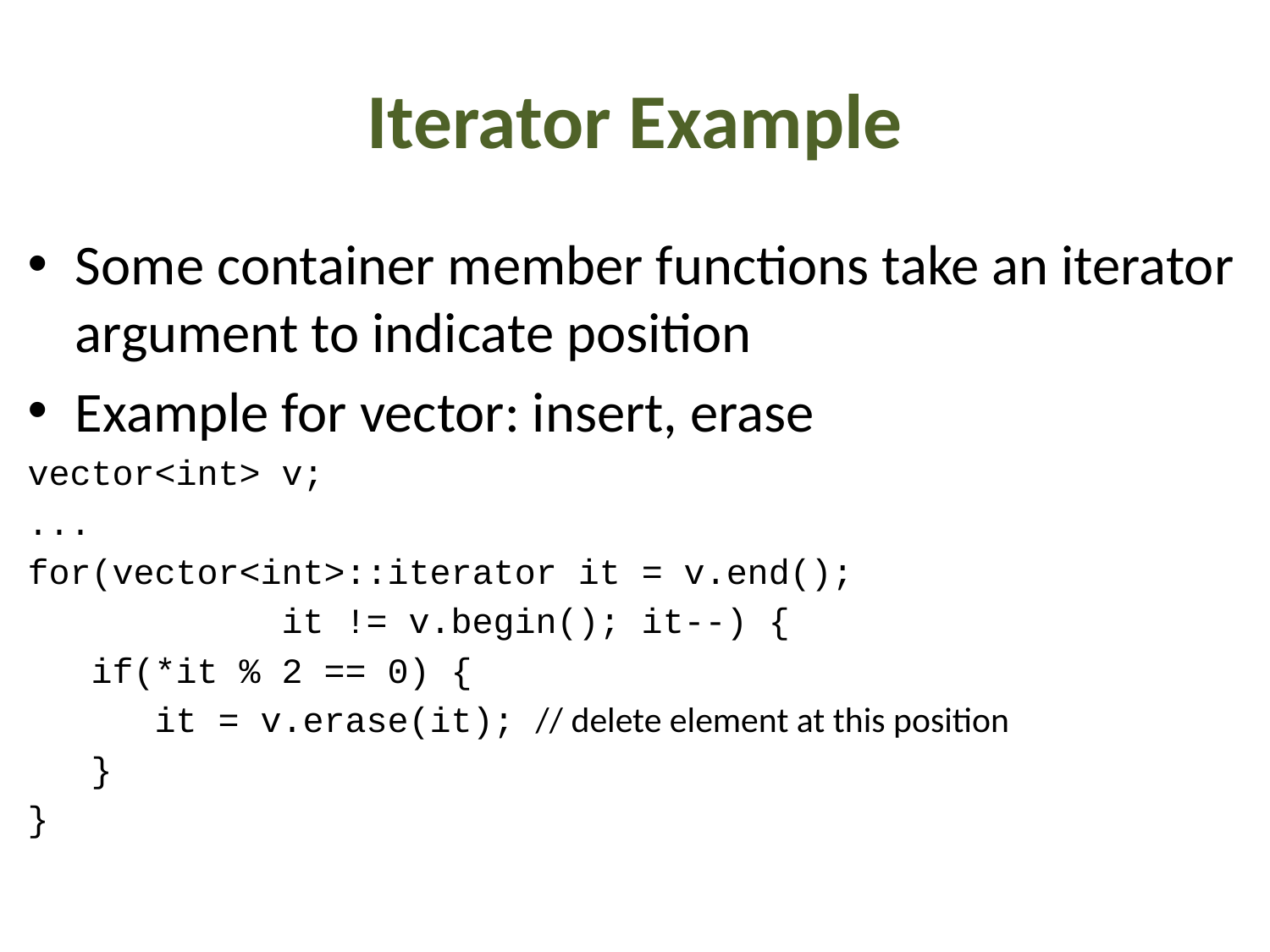

# Iterator Example
Some container member functions take an iterator argument to indicate position
Example for vector: insert, erase
vector<int> v;
...
for(vector<int>::iterator it = v.end();
		it != v.begin(); it--) {
   if(*it % 2 == 0) {
      it = v.erase(it); // delete element at this position
   }
}